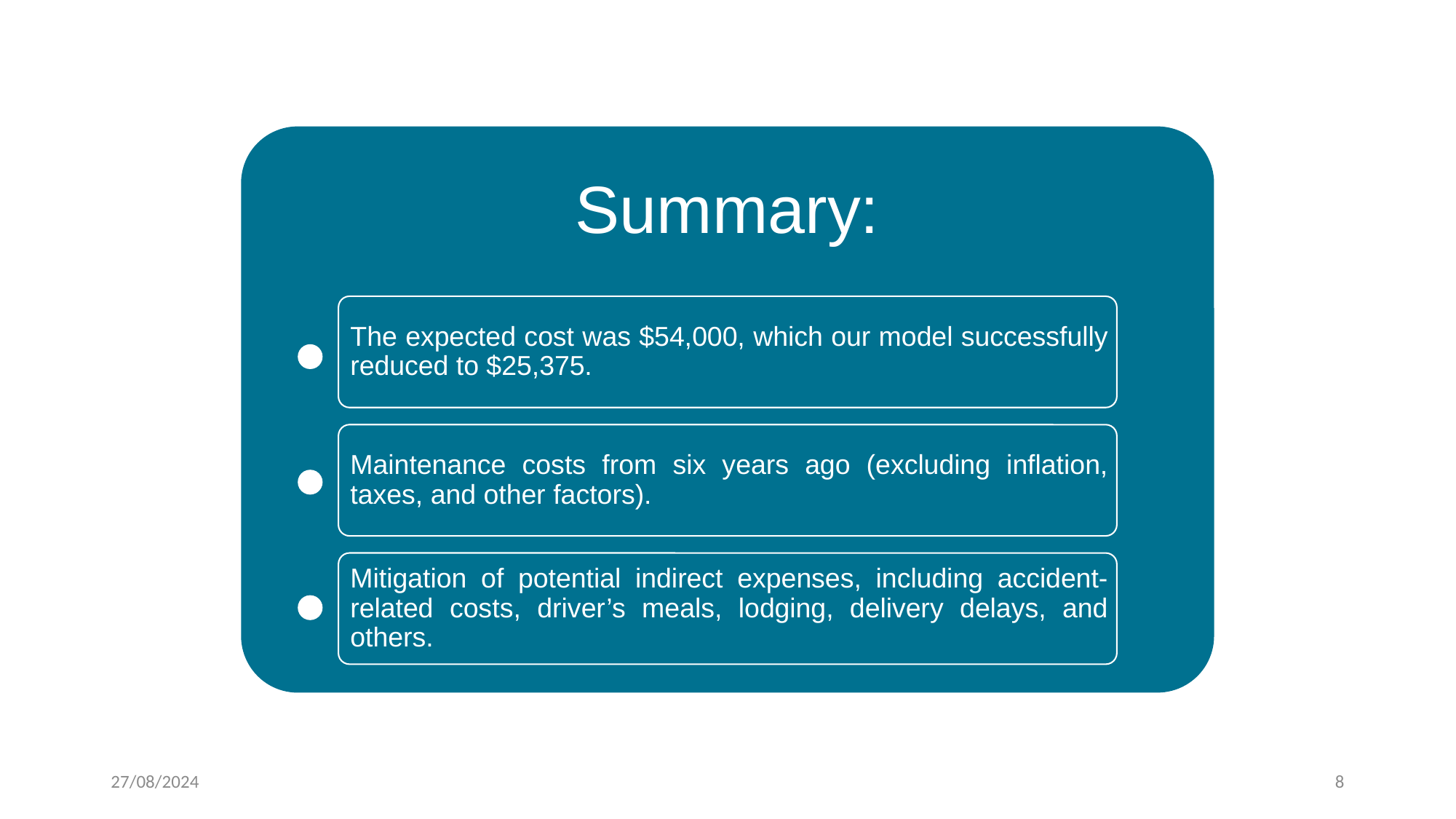

Summary:
The expected cost was $54,000, which our model successfully reduced to $25,375.
Maintenance costs from six years ago (excluding inflation, taxes, and other factors).
Mitigation of potential indirect expenses, including accident-related costs, driver’s meals, lodging, delivery delays, and others.

27/08/2024
8